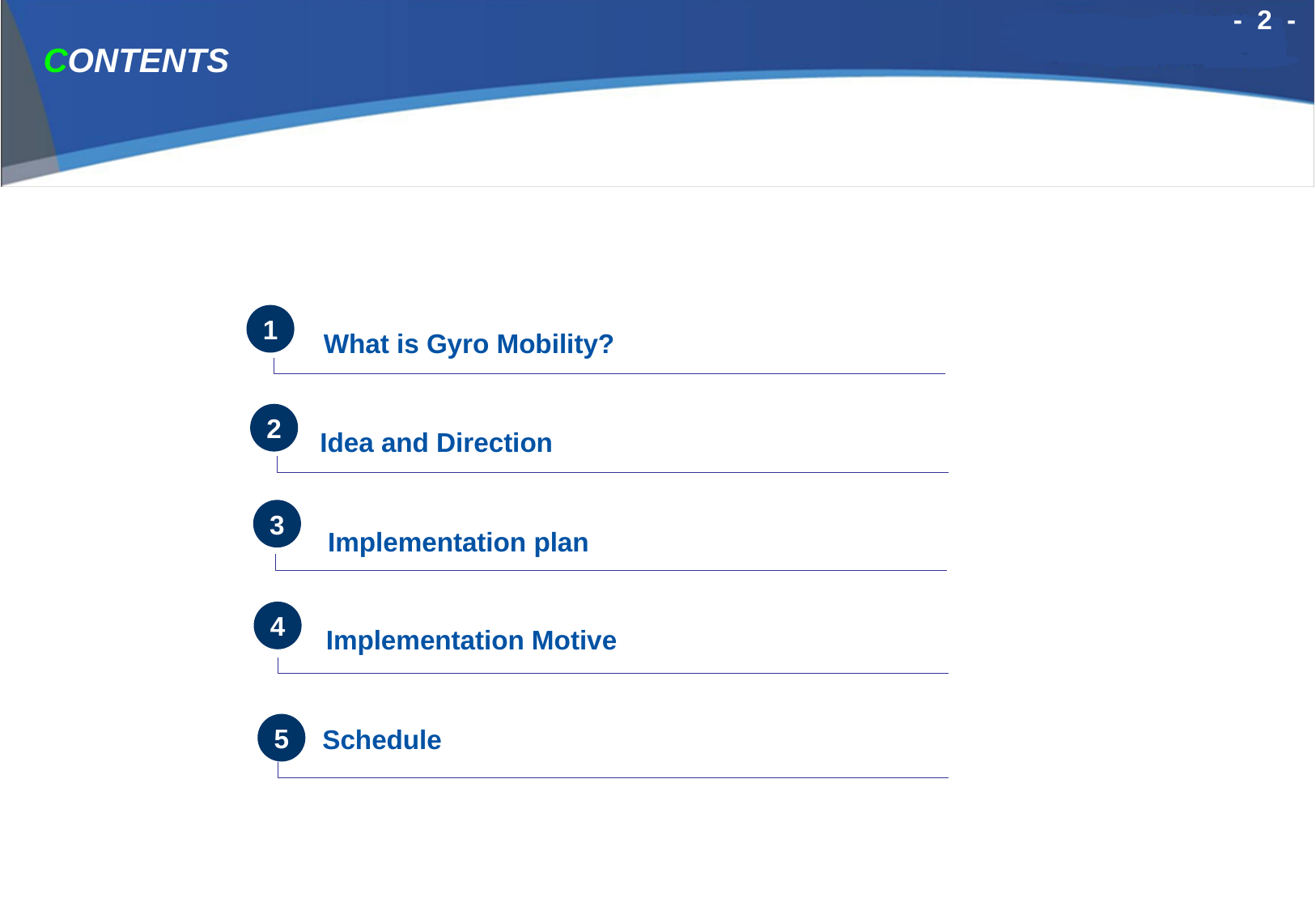

-  2  -
CONTENTS
1
What is Gyro Mobility?

2
Idea and Direction

3
Implementation plan

4
Implementation Motive

5
Schedule